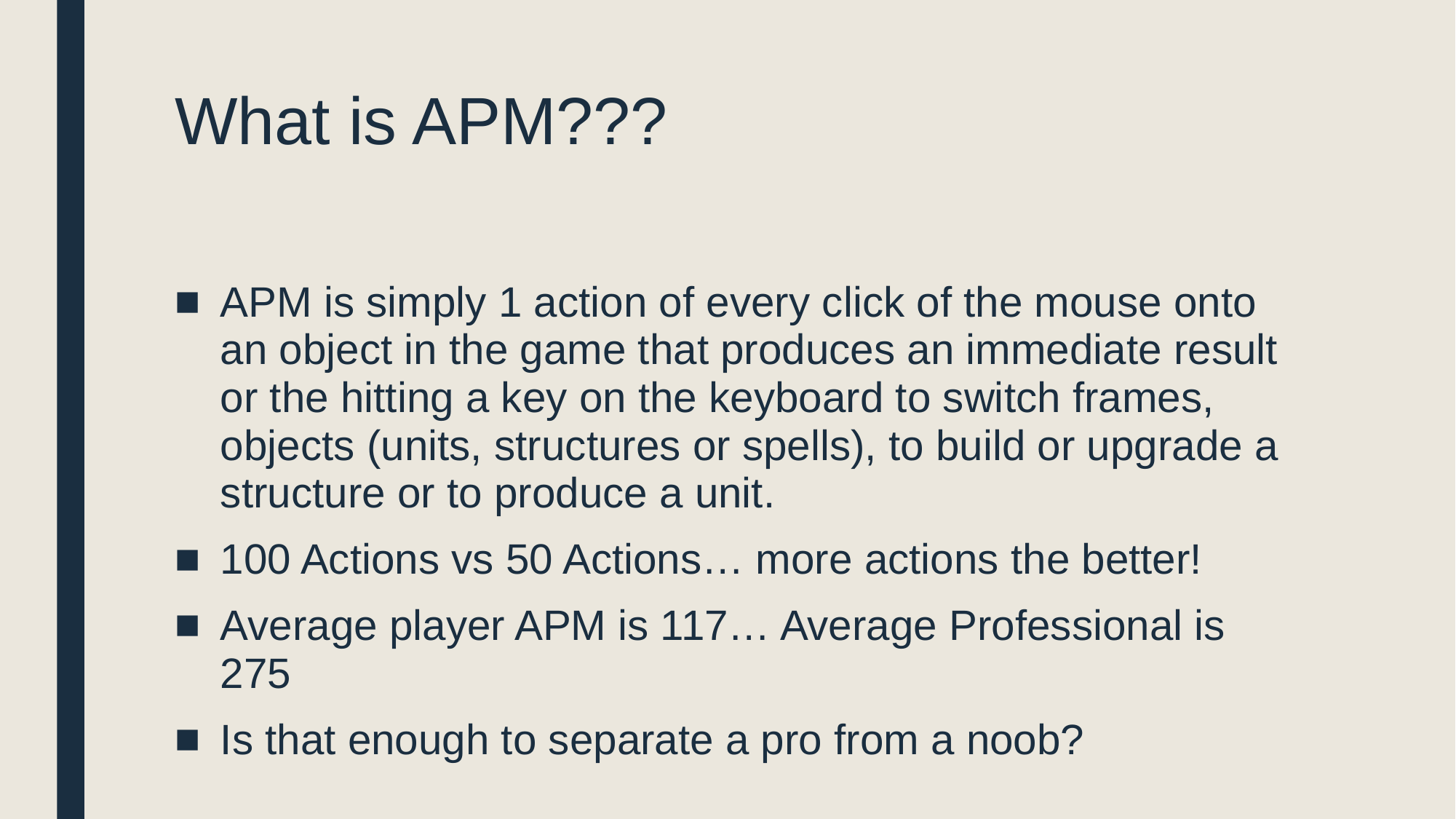

# What is APM???
APM is simply 1 action of every click of the mouse onto an object in the game that produces an immediate result or the hitting a key on the keyboard to switch frames, objects (units, structures or spells), to build or upgrade a structure or to produce a unit.
100 Actions vs 50 Actions… more actions the better!
Average player APM is 117… Average Professional is 275
Is that enough to separate a pro from a noob?